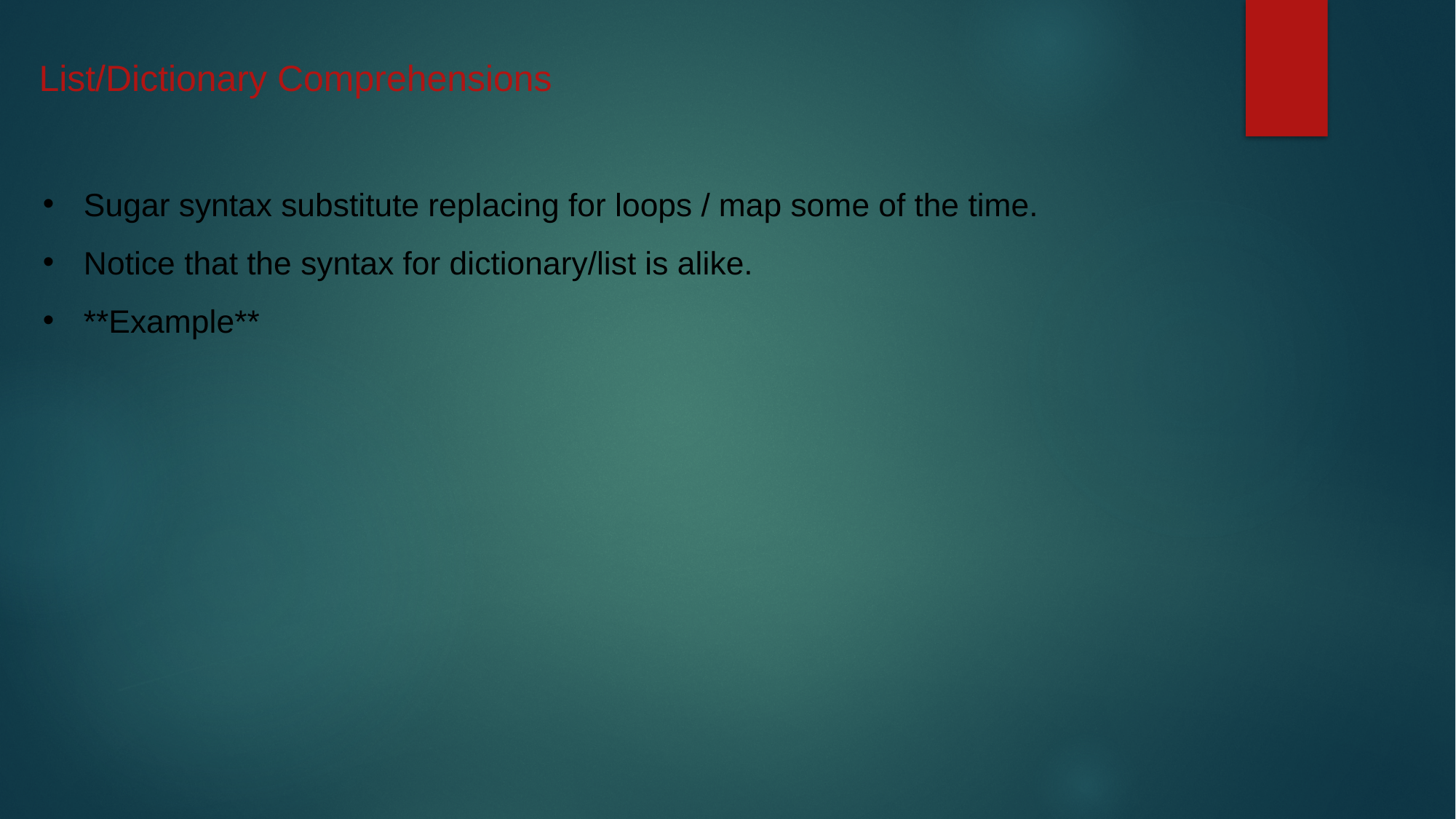

List/Dictionary Comprehensions
Sugar syntax substitute replacing for loops / map some of the time.
Notice that the syntax for dictionary/list is alike.
**Example**